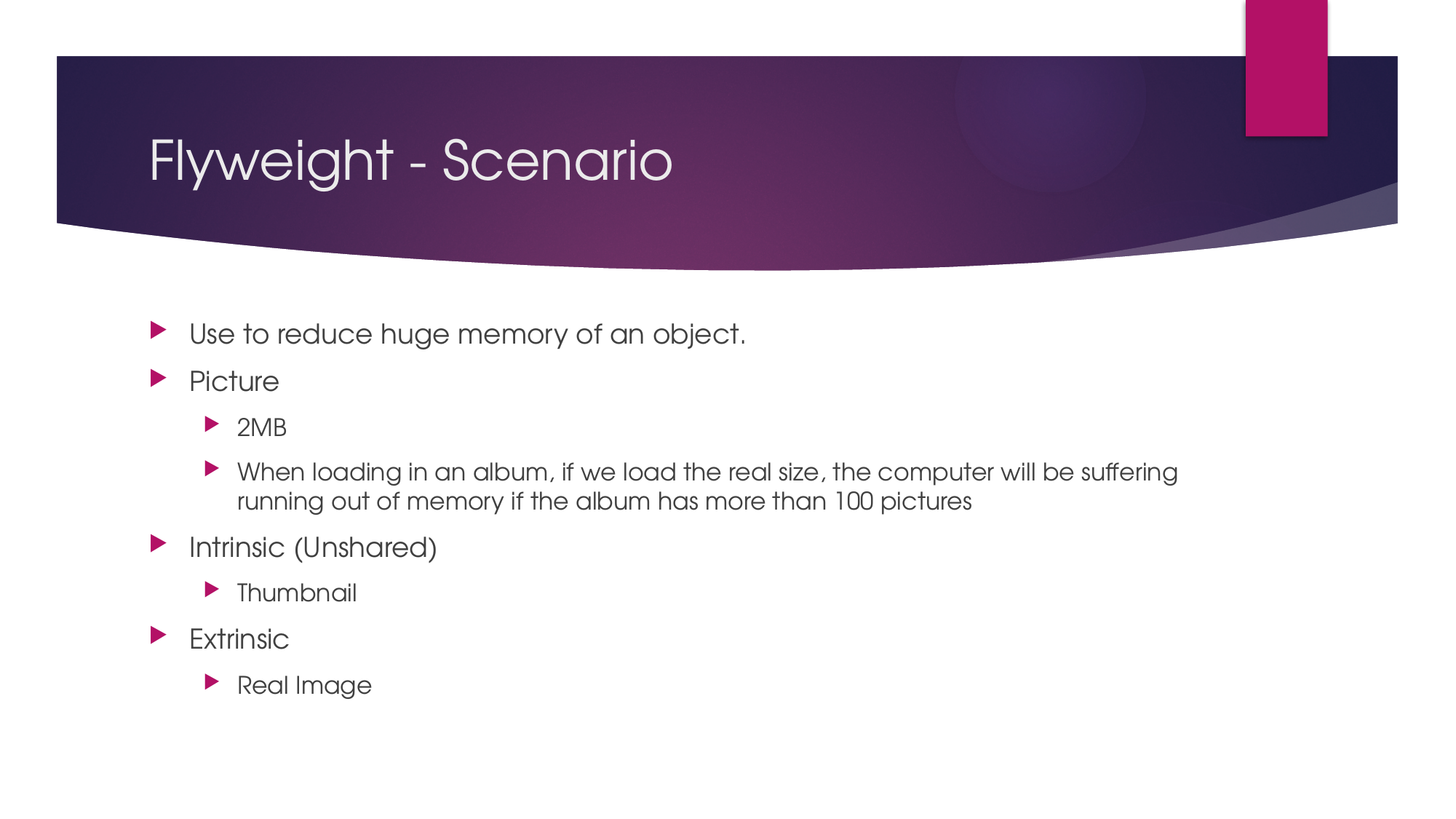

# Flyweight - Scenario
Use to reduce huge memory of an object.
Picture
2MB
When loading in an album, if we load the real size, the computer will be suffering running out of memory if the album has more than 100 pictures
Intrinsic (Unshared)
Thumbnail
Extrinsic
Real Image